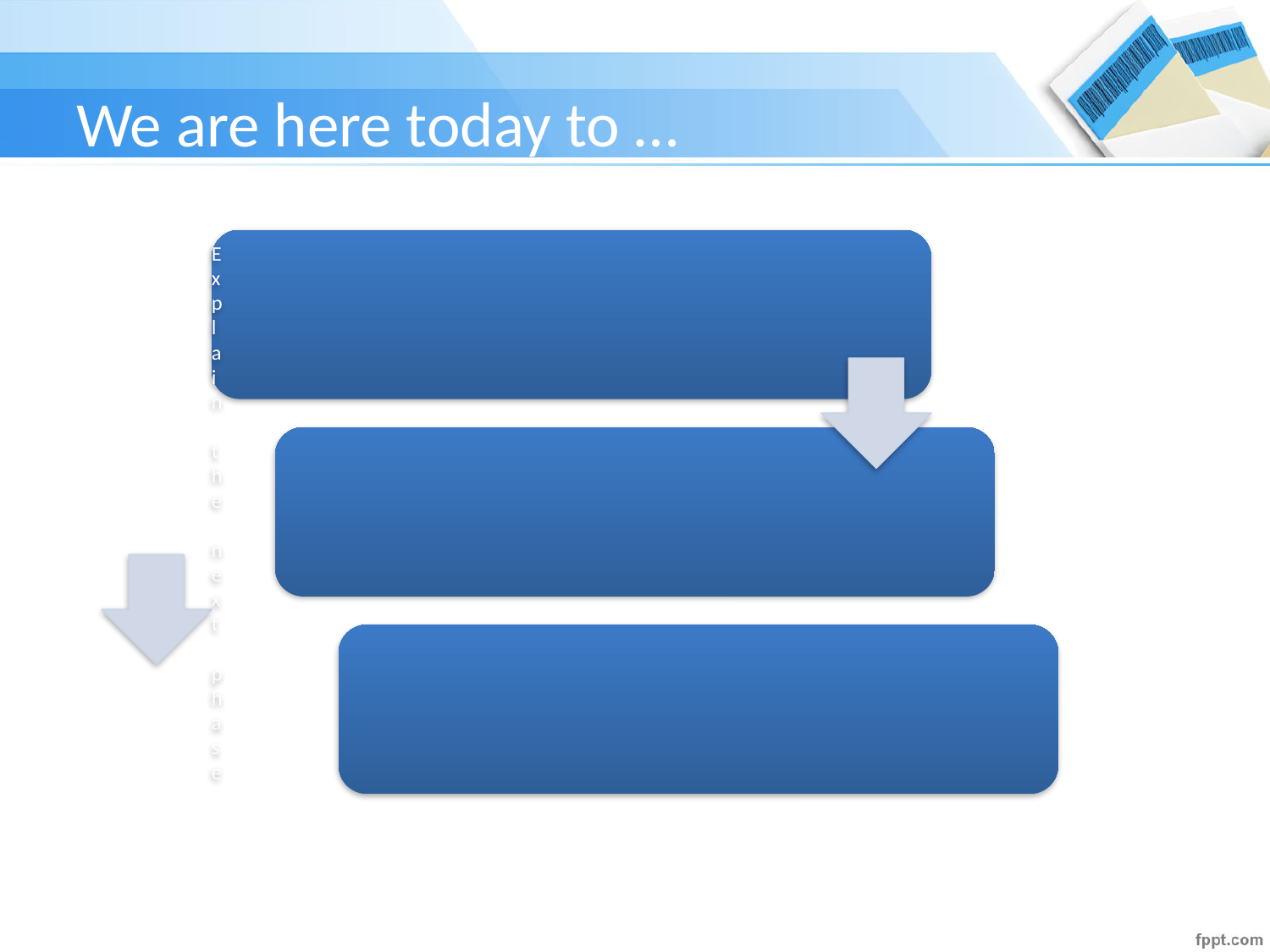

# We are here today to …
Explain the next phase